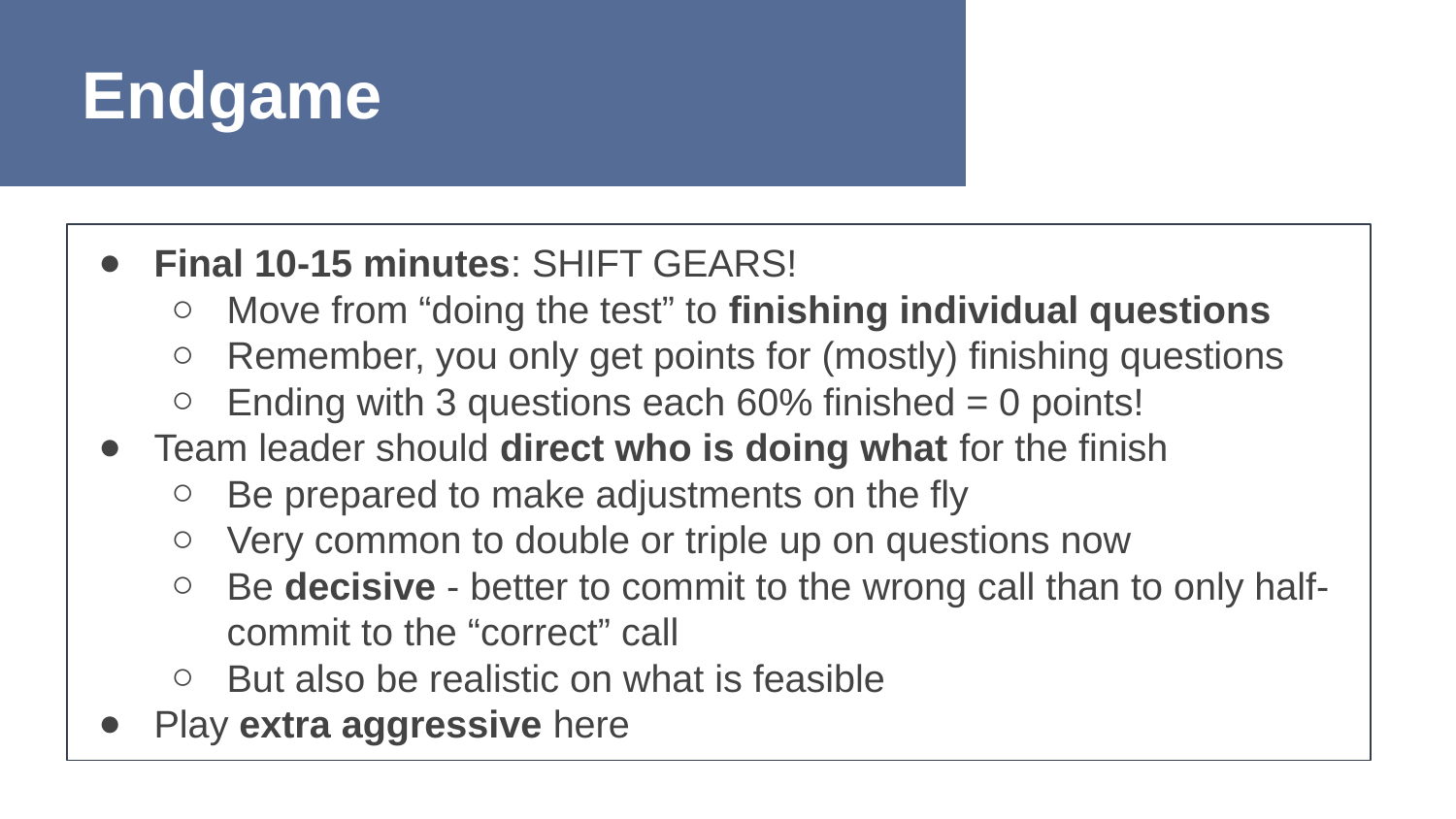

Endgame
Final 10-15 minutes: SHIFT GEARS!
Move from “doing the test” to finishing individual questions
Remember, you only get points for (mostly) finishing questions
Ending with 3 questions each 60% finished = 0 points!
Team leader should direct who is doing what for the finish
Be prepared to make adjustments on the fly
Very common to double or triple up on questions now
Be decisive - better to commit to the wrong call than to only half-commit to the “correct” call
But also be realistic on what is feasible
Play extra aggressive here